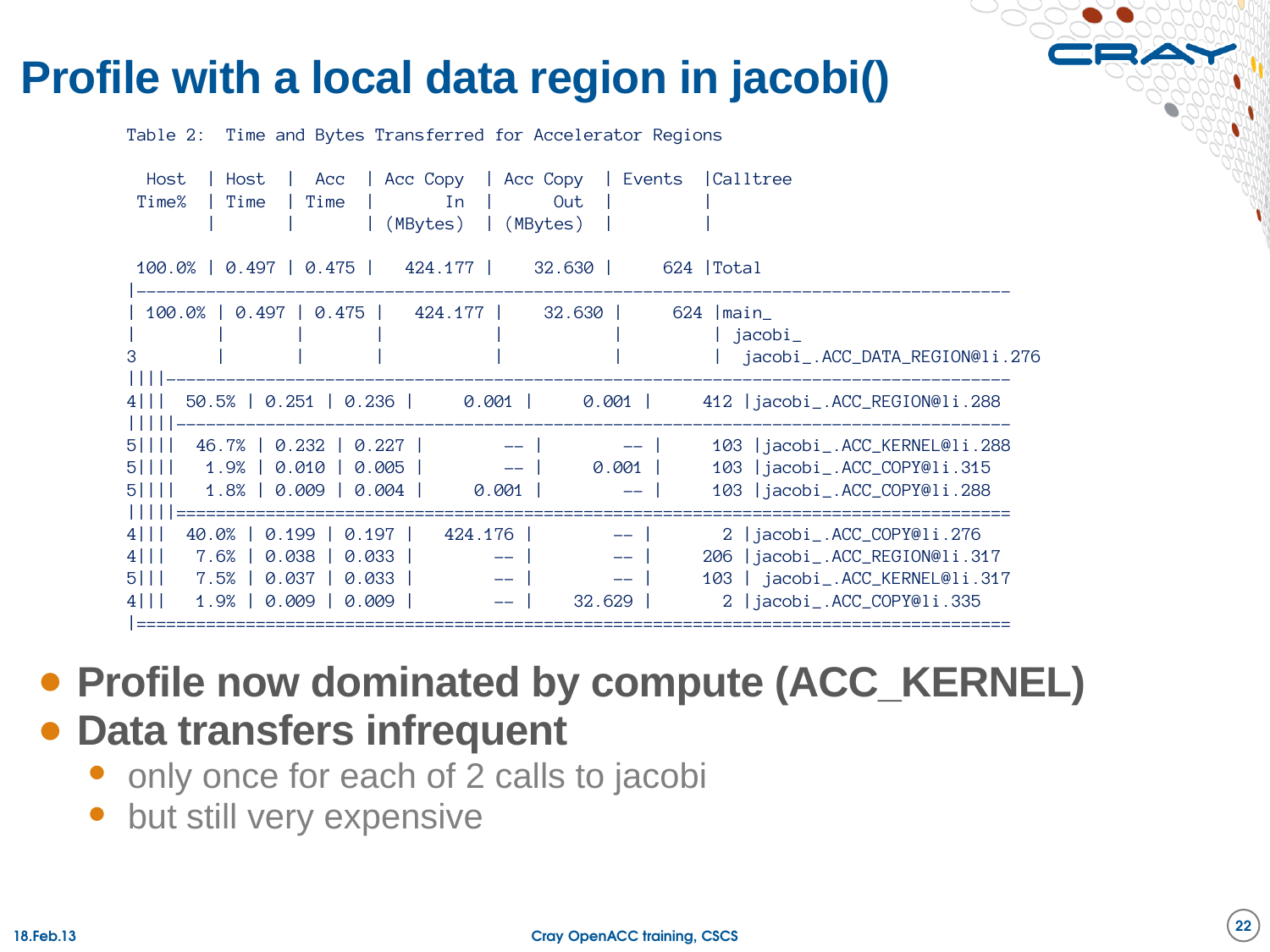

# Profile with a local data region in jacobi()
Table 2:  Time and Bytes Transferred for Accelerator Regions

  Host  | Host  |  Acc  | Acc Copy  | Acc Copy  | Events  |Calltree
 Time%  | Time  | Time  |       In  |      Out  |         |
        |       |       | (MBytes)  | (MBytes)  |         |

 100.0% | 0.497 | 0.475 |   424.177 |    32.630 |     624 |Total
|----------------------------------------------------------------------------------------
| 100.0% | 0.497 | 0.475 |   424.177 |    32.630 |     624 |main_
|        |       |       |           |           |         | jacobi_
3        |       |       |           |           |         |  jacobi_.ACC_DATA_REGION@li.276
||||-------------------------------------------------------------------------------------
4|||  50.5% | 0.251 | 0.236 |     0.001 |     0.001 |     412 |jacobi_.ACC_REGION@li.288
|||||------------------------------------------------------------------------------------
5||||  46.7% | 0.232 | 0.227 |        -- |        -- |     103 |jacobi_.ACC_KERNEL@li.288
5||||   1.9% | 0.010 | 0.005 |        -- |     0.001 |     103 |jacobi_.ACC_COPY@li.315
5||||   1.8% | 0.009 | 0.004 |     0.001 |        -- |     103 |jacobi_.ACC_COPY@li.288
|||||====================================================================================
4|||  40.0% | 0.199 | 0.197 |   424.176 |        -- |       2 |jacobi_.ACC_COPY@li.276
4|||   7.6% | 0.038 | 0.033 |        -- |        -- |     206 |jacobi_.ACC_REGION@li.317
5|||   7.5% | 0.037 | 0.033 |        -- |        -- |     103 | jacobi_.ACC_KERNEL@li.317
4|||   1.9% | 0.009 | 0.009 |        -- |    32.629 |       2 |jacobi_.ACC_COPY@li.335
|========================================================================================
Profile now dominated by compute (ACC_KERNEL)
Data transfers infrequent
only once for each of 2 calls to jacobi
but still very expensive
22
18.Feb.13
Cray OpenACC training, CSCS